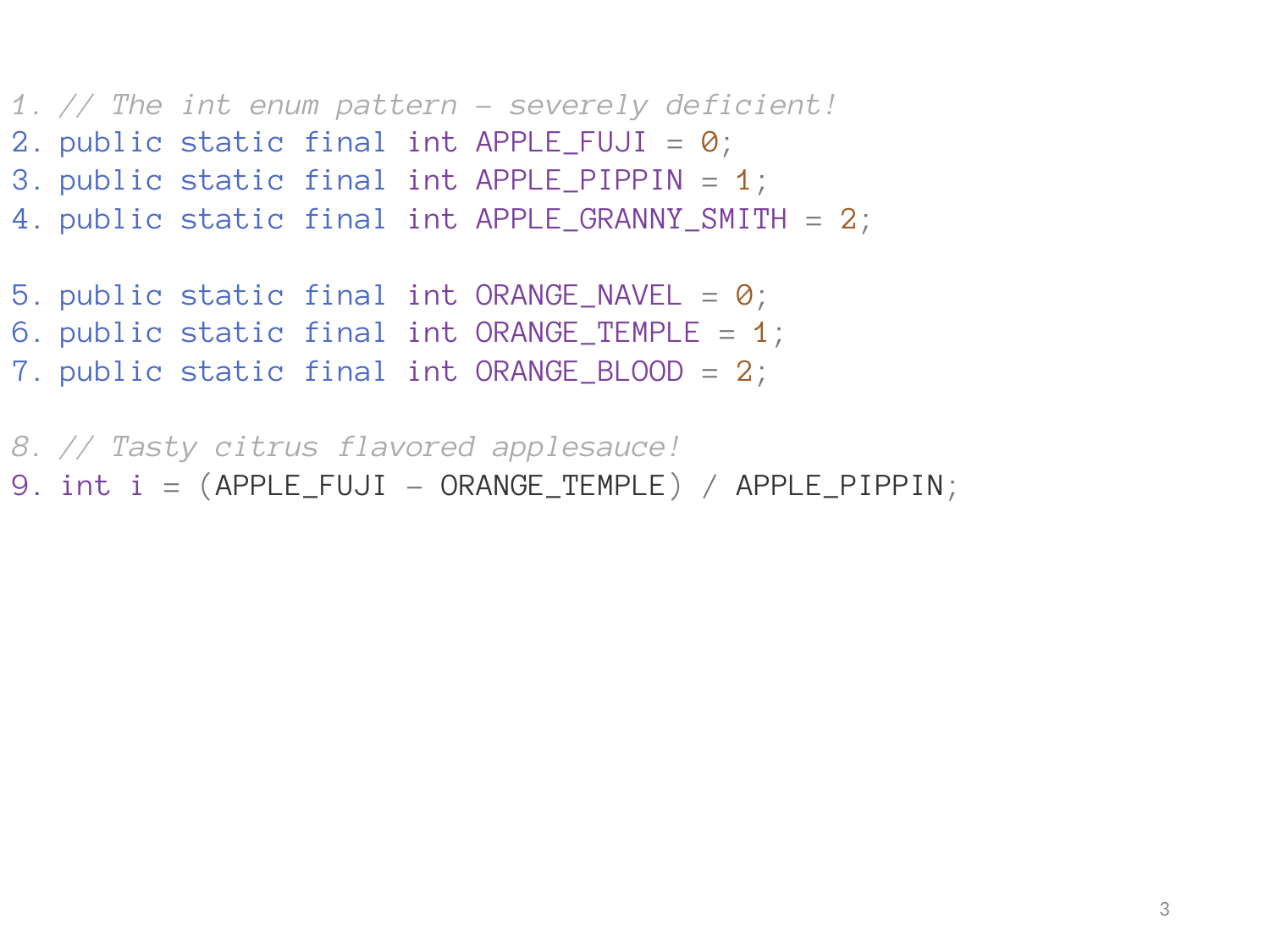

// The int enum pattern - severely deficient!
public static final int APPLE_FUJI = 0;
public static final int APPLE_PIPPIN = 1;
public static final int APPLE_GRANNY_SMITH = 2;

public static final int ORANGE_NAVEL = 0;
public static final int ORANGE_TEMPLE = 1;
public static final int ORANGE_BLOOD = 2;

// Tasty citrus flavored applesauce!
int i = (APPLE_FUJI - ORANGE_TEMPLE) / APPLE_PIPPIN;

3